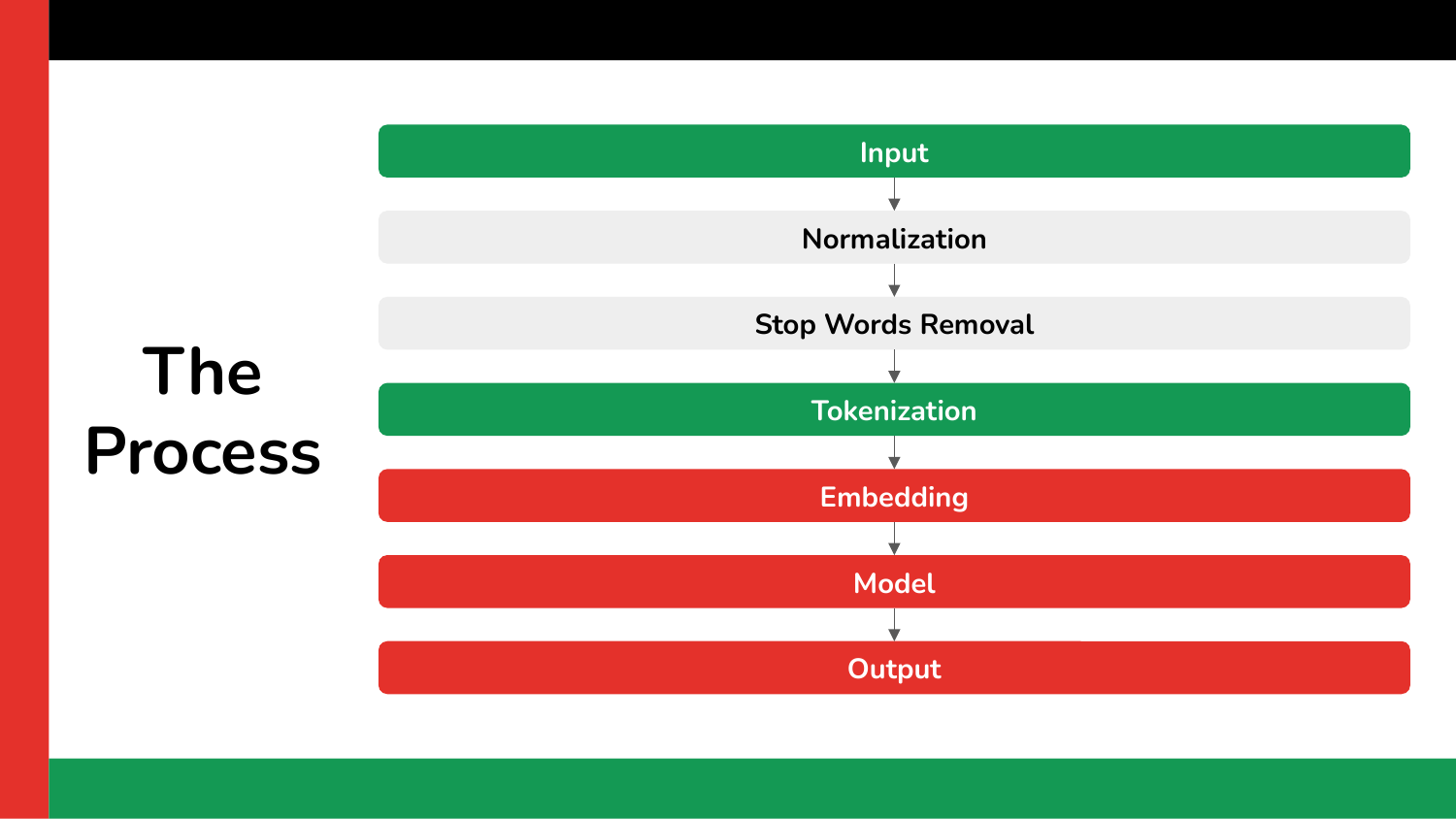

# The Process
Input
Normalization
Stop Words Removal
Tokenization
Embedding
Model
Output